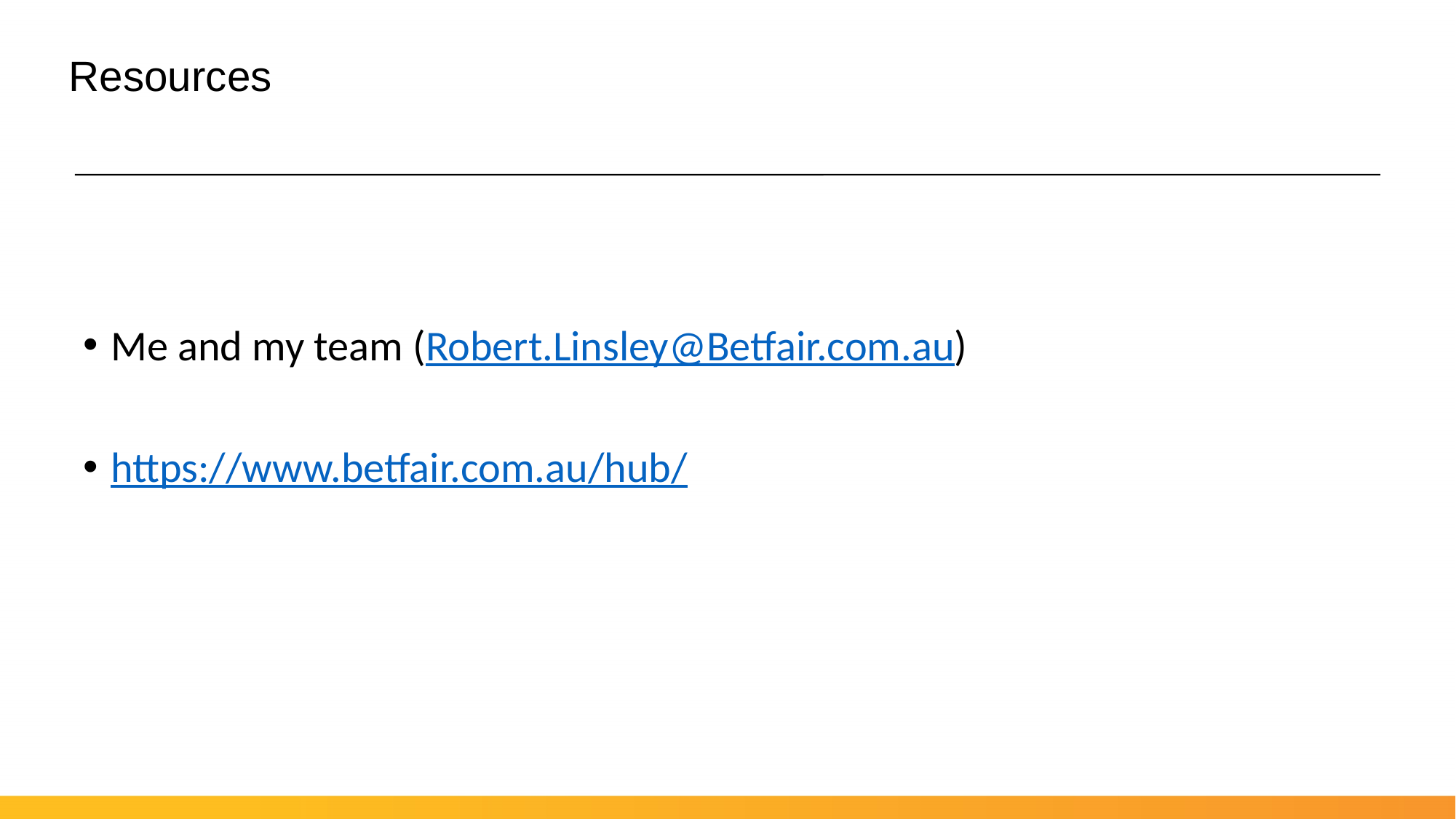

Resources

Me and my team (Robert.Linsley@Betfair.com.au)

https://www.betfair.com.au/hub/